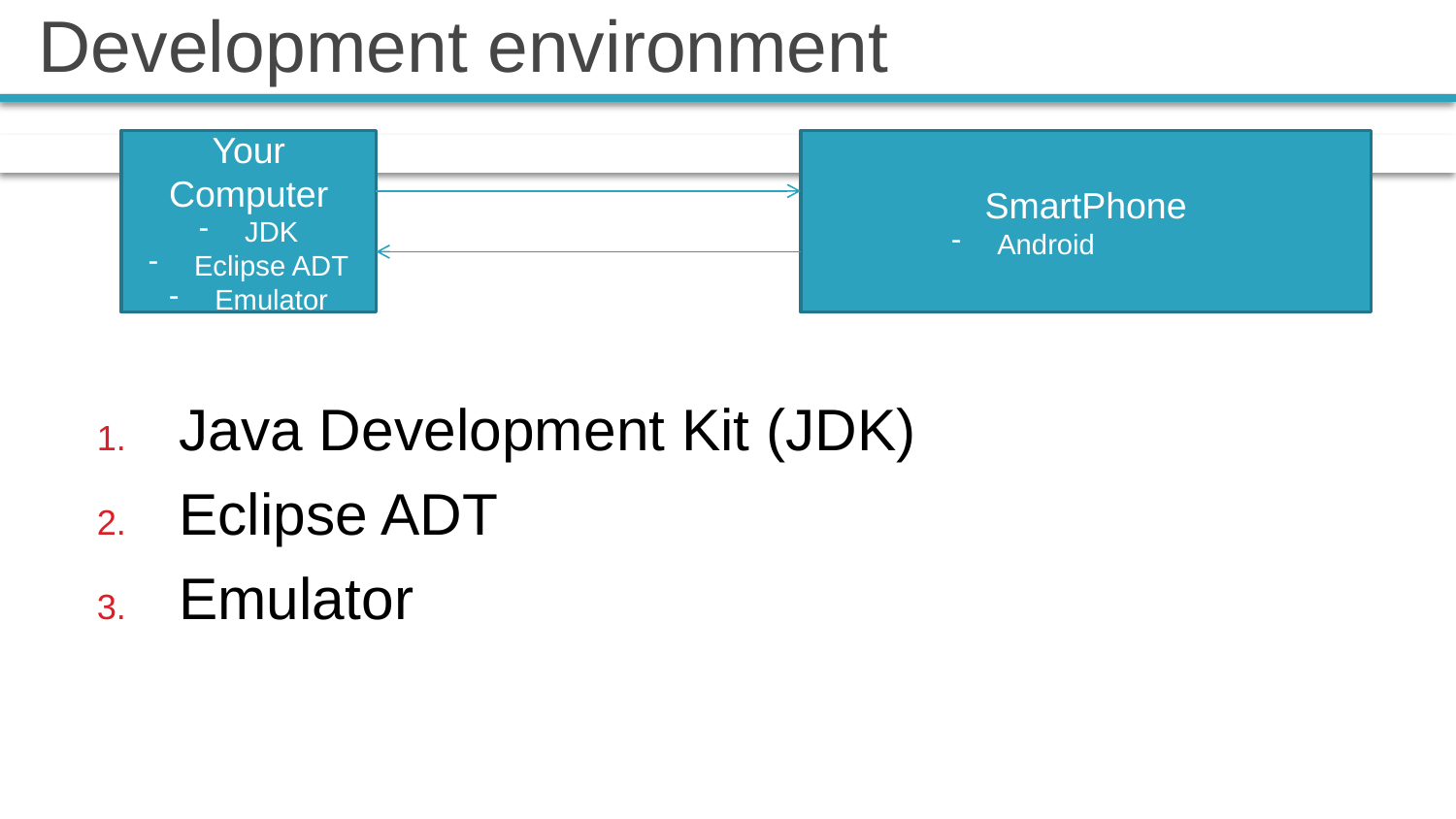

# Development environment
Your Computer
JDK
Eclipse ADT
Emulator
SmartPhone
Android
Java Development Kit (JDK)
Eclipse ADT
Emulator